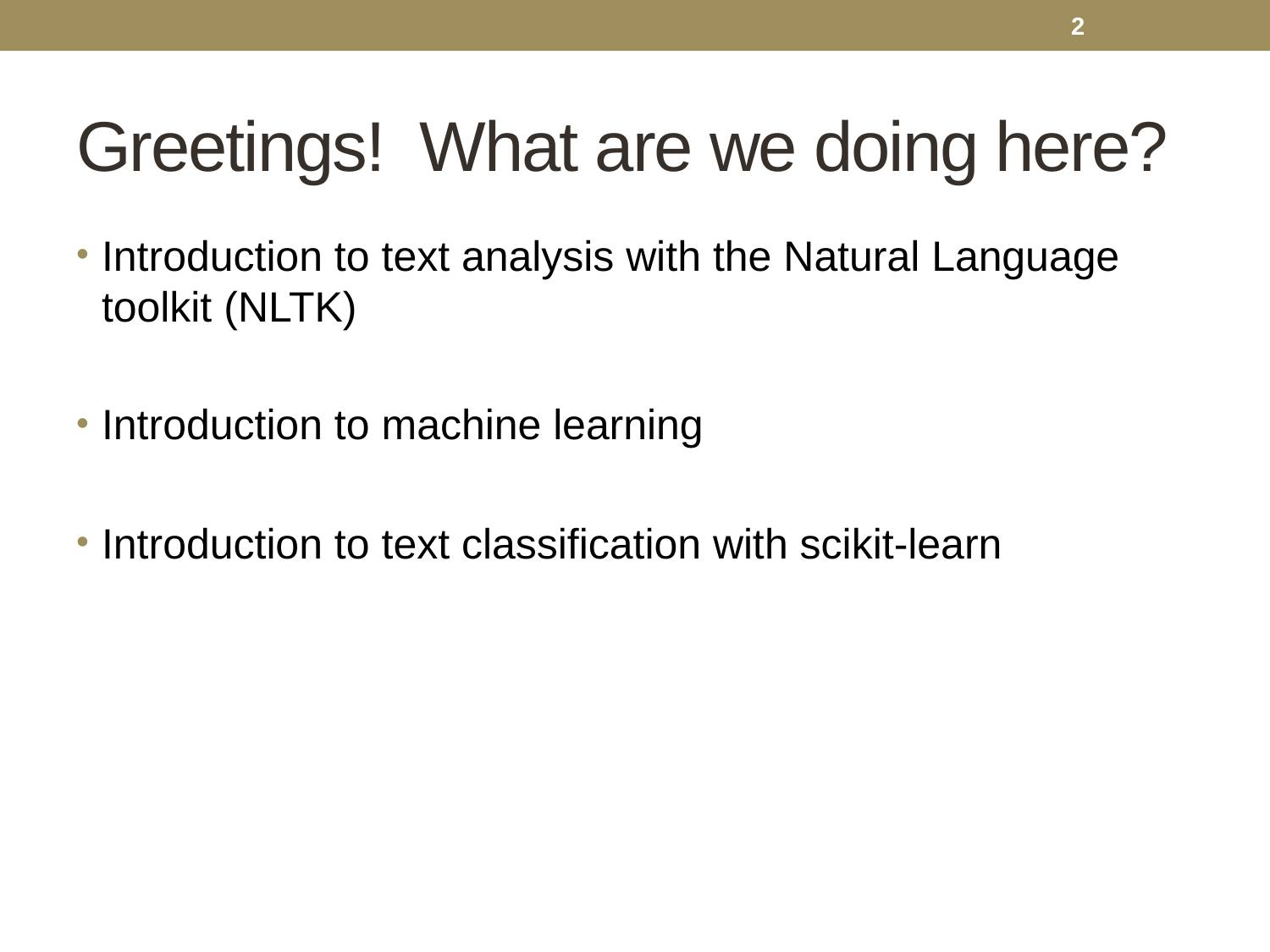

2
# Greetings!  What are we doing here?
Introduction to text analysis with the Natural Language toolkit (NLTK)

Introduction to machine learning

Introduction to text classification with scikit-learn